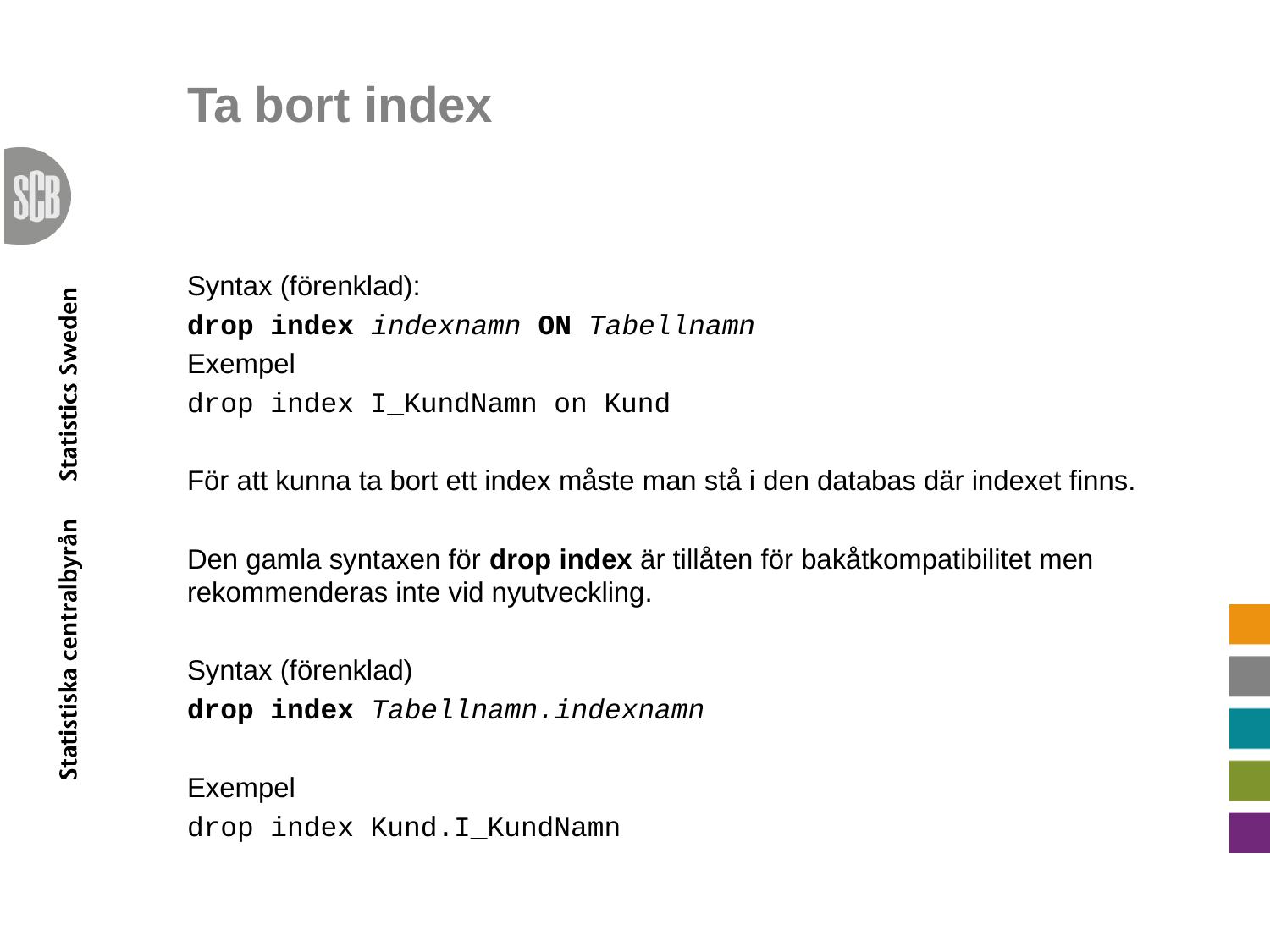

# Ta bort index

Syntax (förenklad):
drop index indexnamn ON Tabellnamn
Exempel
drop index I_KundNamn on Kund

För att kunna ta bort ett index måste man stå i den databas där indexet finns.

Den gamla syntaxen för drop index är tillåten för bakåtkompatibilitet men rekommenderas inte vid nyutveckling.

Syntax (förenklad)
drop index Tabellnamn.indexnamn

Exempel
drop index Kund.I_KundNamn